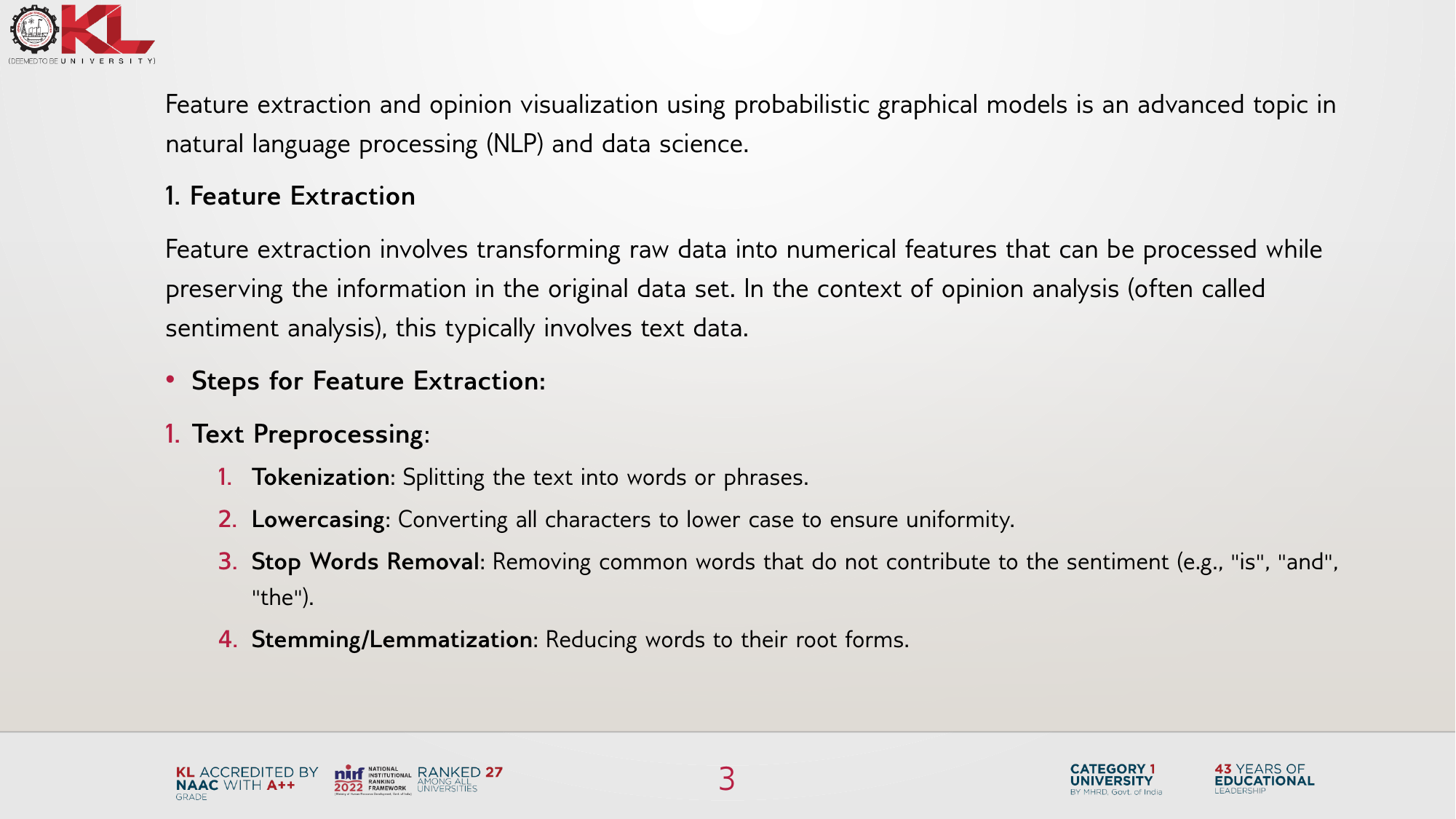

Feature extraction and opinion visualization using probabilistic graphical models is an advanced topic in natural language processing (NLP) and data science.
1. Feature Extraction
Feature extraction involves transforming raw data into numerical features that can be processed while preserving the information in the original data set. In the context of opinion analysis (often called sentiment analysis), this typically involves text data.
Steps for Feature Extraction:
Text Preprocessing:
Tokenization: Splitting the text into words or phrases.
Lowercasing: Converting all characters to lower case to ensure uniformity.
Stop Words Removal: Removing common words that do not contribute to the sentiment (e.g., "is", "and", "the").
Stemming/Lemmatization: Reducing words to their root forms.

3